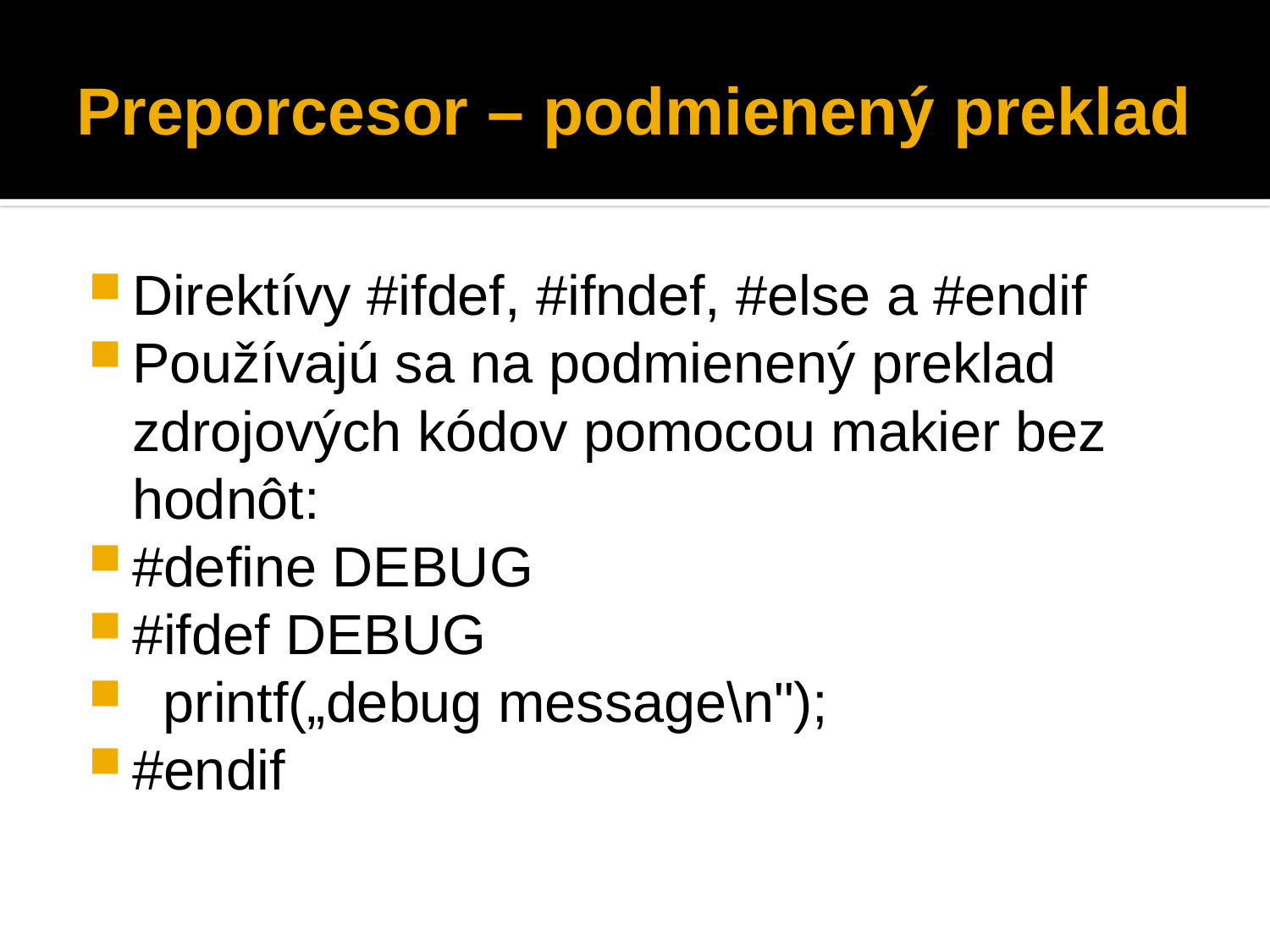

# Preporcesor – podmienený preklad
Direktívy #ifdef, #ifndef, #else a #endif
Používajú sa na podmienený preklad zdrojových kódov pomocou makier bez hodnôt:
#define DEBUG
#ifdef DEBUG
  printf(„debug message\n");
#endif